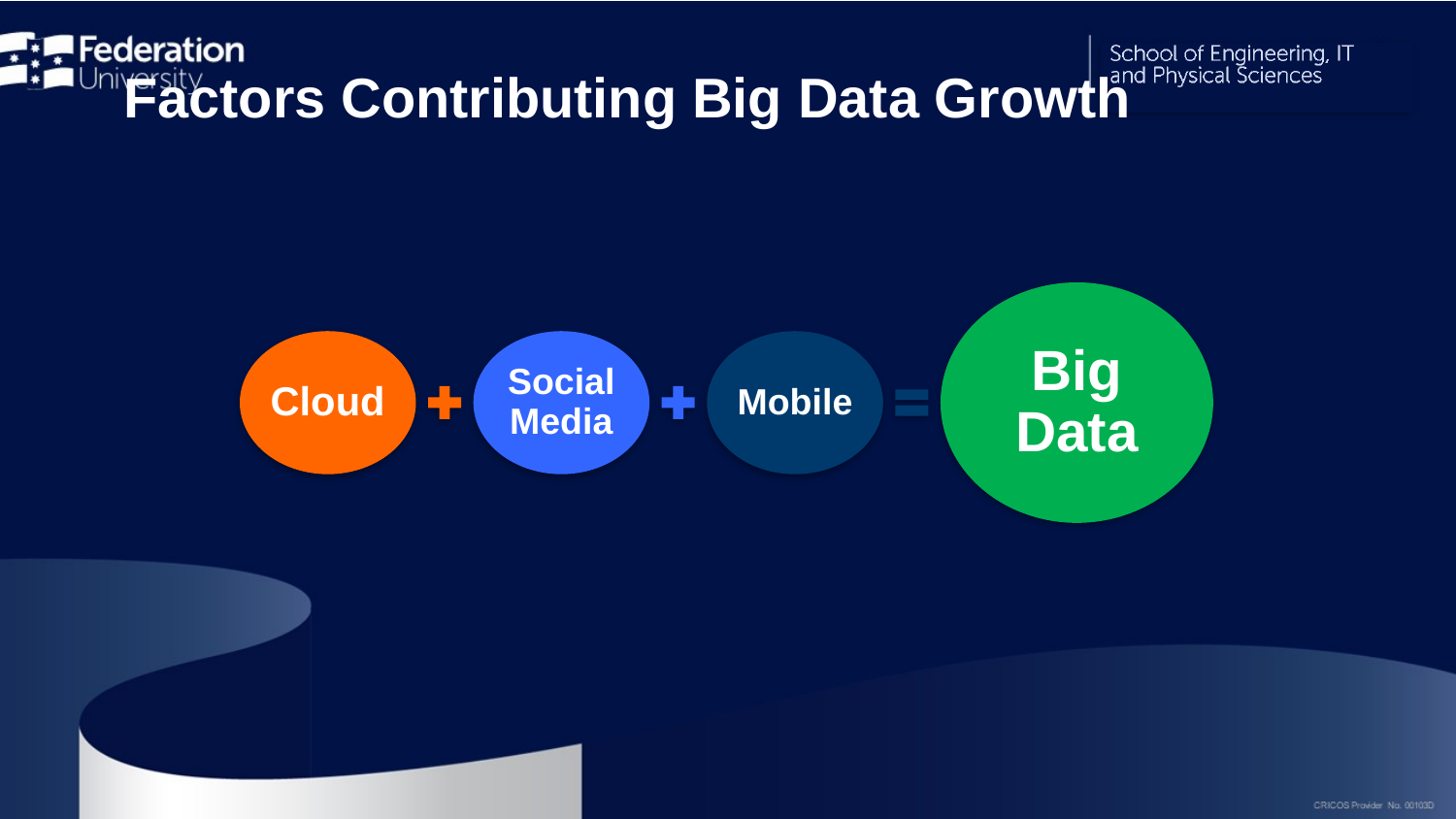

# Factors Contributing Big Data Growth
Cloud

Social Media

Mobile

Big Data
9